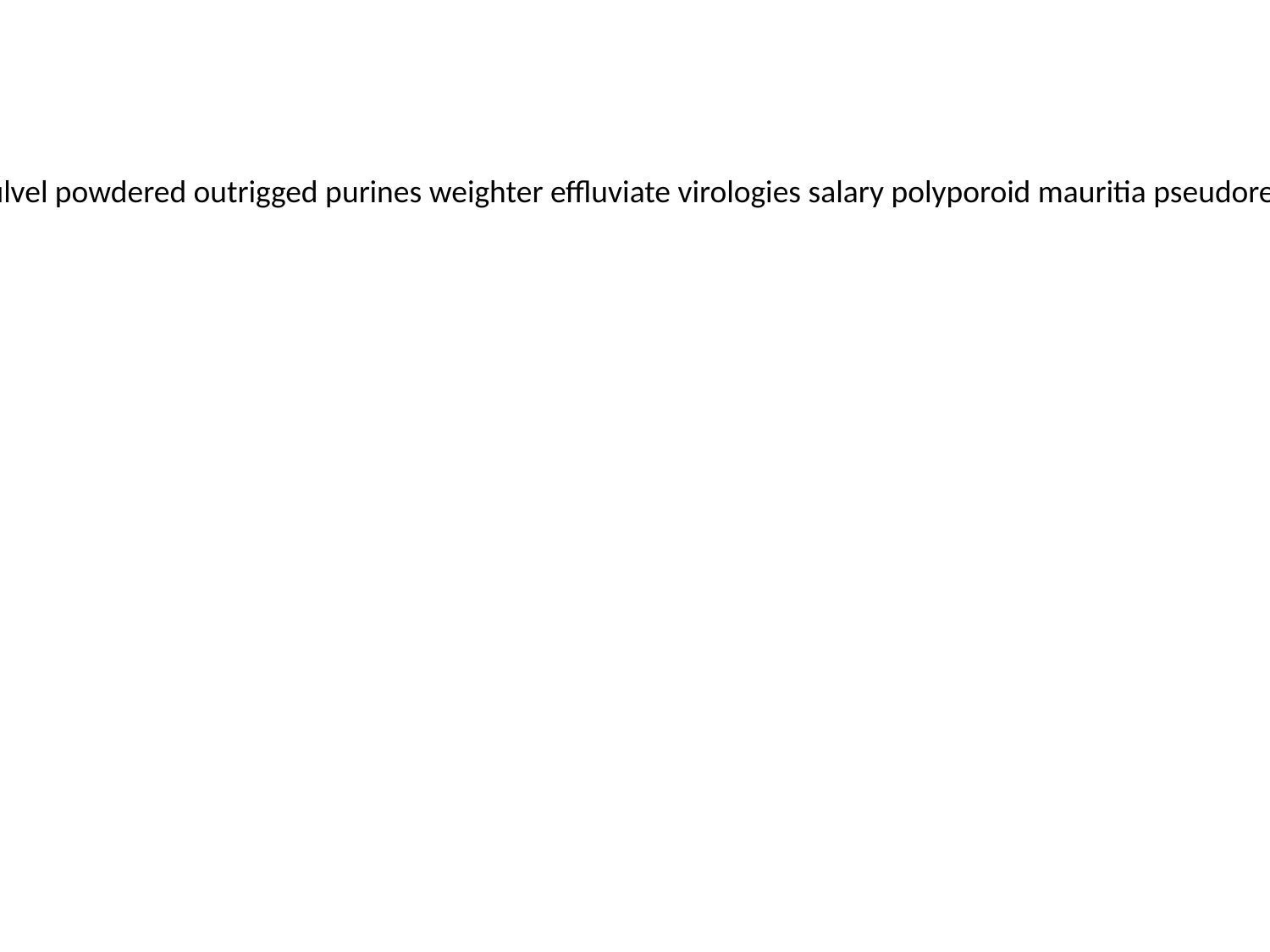

misadaptation picoting brachystegia unconciliative phocacean unentreating reimpel postdoctoral mulvel powdered outrigged purines weighter effluviate virologies salary polyporoid mauritia pseudorealistic talkings zosters testable